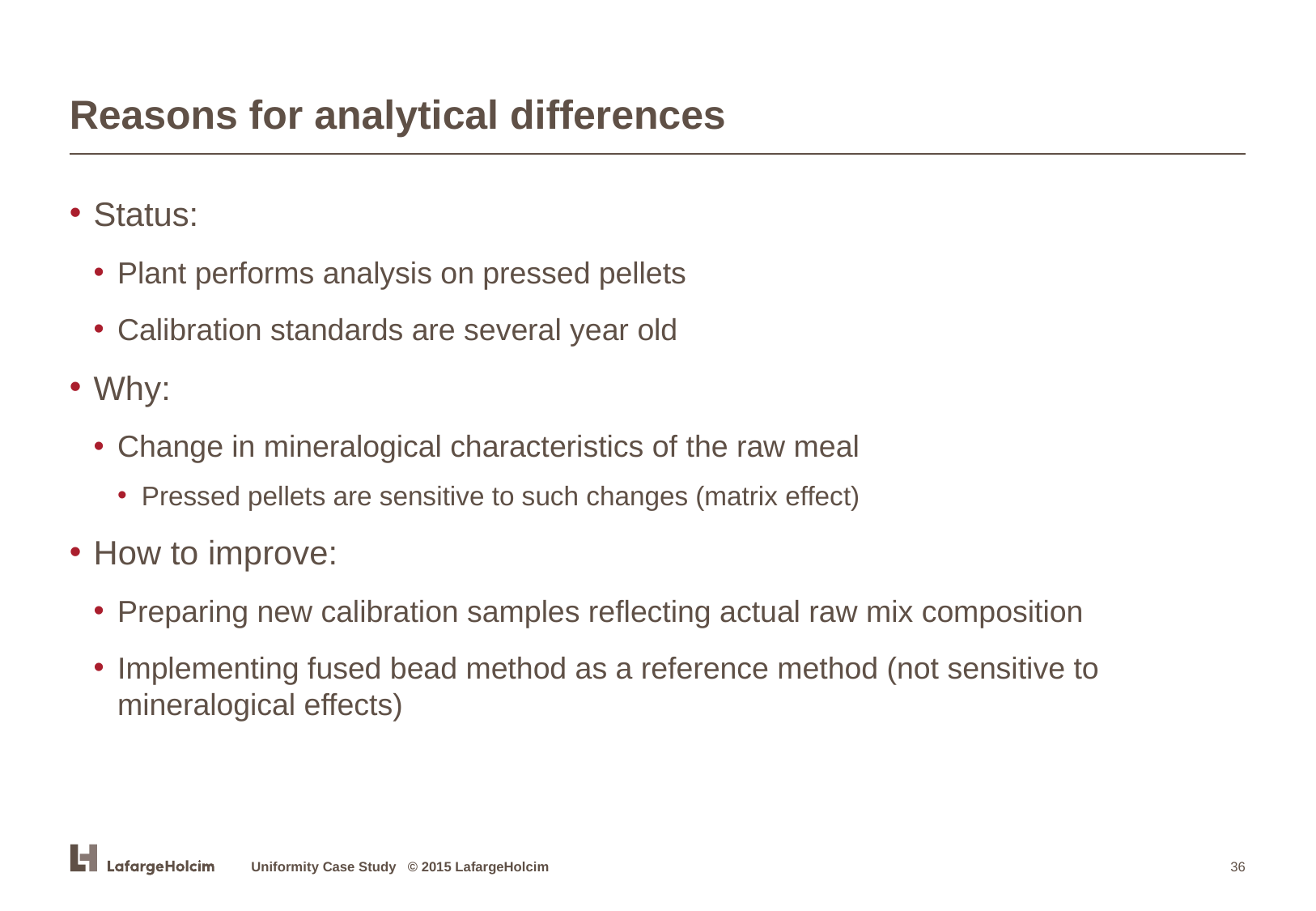

# Reasons for analytical differences
Status:
Plant performs analysis on pressed pellets
Calibration standards are several year old
Why:
Change in mineralogical characteristics of the raw meal
Pressed pellets are sensitive to such changes (matrix effect)
How to improve:
Preparing new calibration samples reflecting actual raw mix composition
Implementing fused bead method as a reference method (not sensitive to mineralogical effects)
Uniformity Case Study   © 2015 LafargeHolcim
36